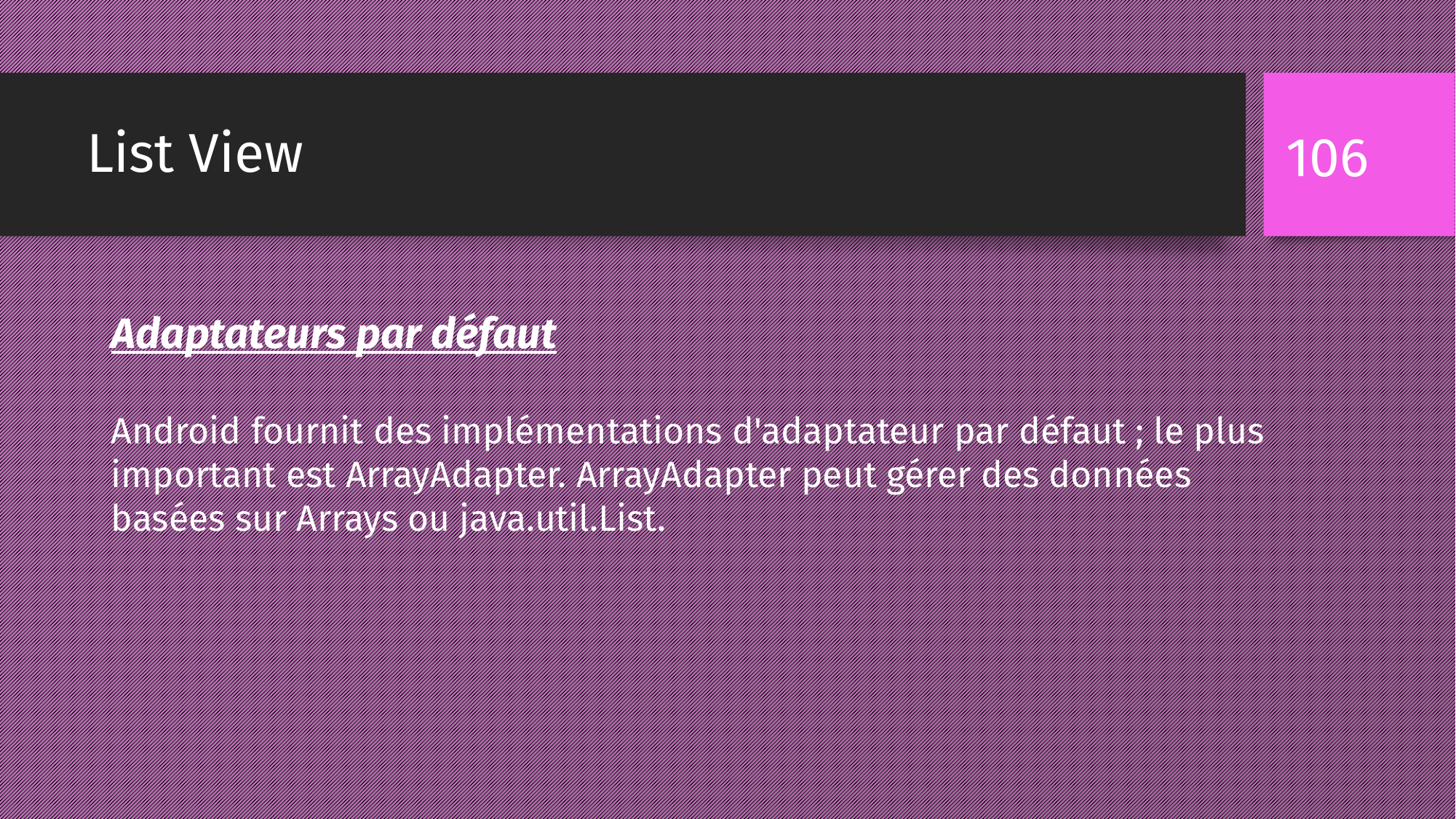

# List View
106
Adaptateurs par défaut

Android fournit des implémentations d'adaptateur par défaut ; le plus important est ArrayAdapter. ArrayAdapter peut gérer des données basées sur Arrays ou java.util.List.